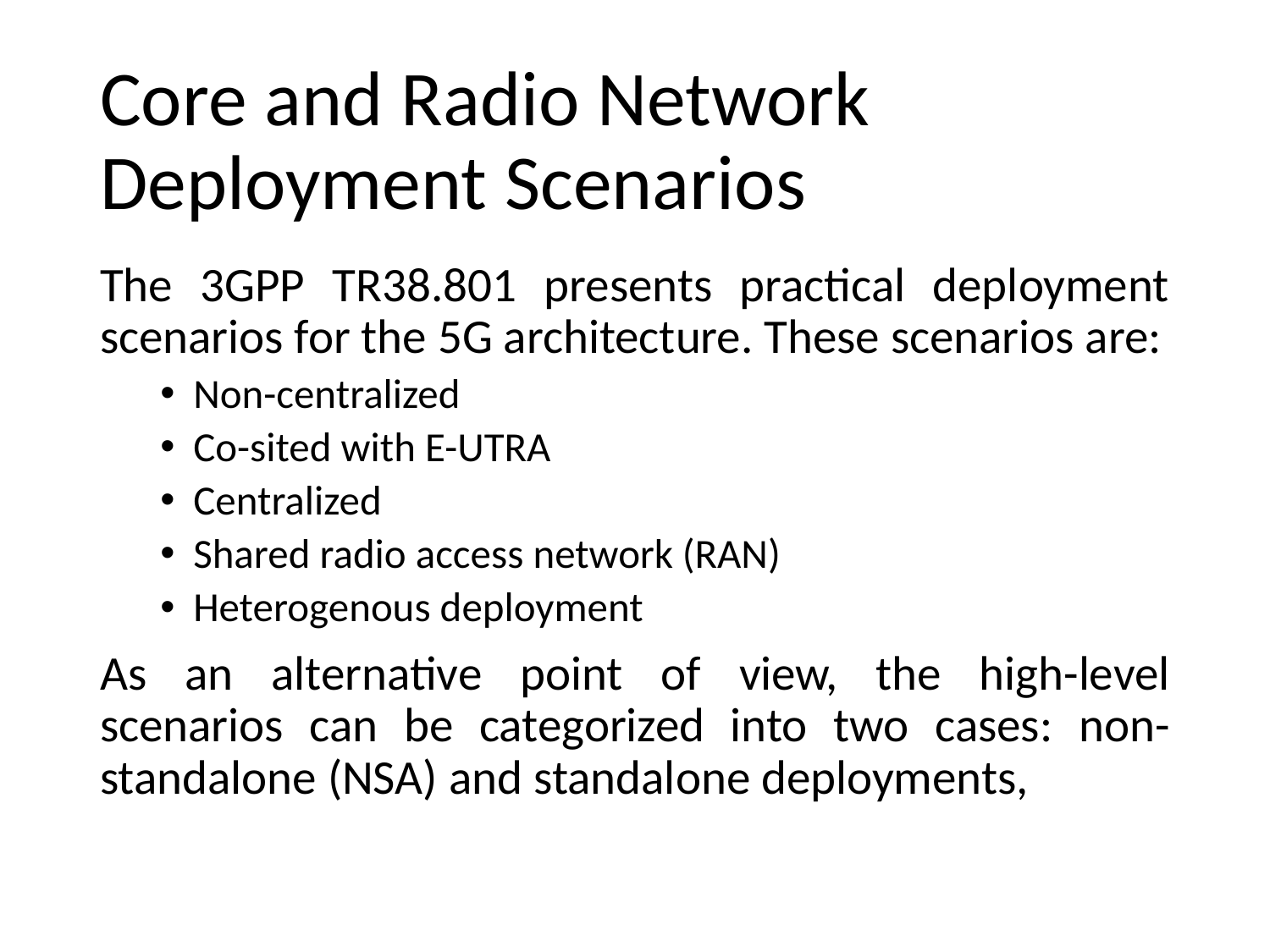

# Core and Radio Network Deployment Scenarios
The 3GPP TR38.801 presents practical deployment scenarios for the 5G architecture. These scenarios are:
Non-centralized
Co-sited with E-UTRA
Centralized
Shared radio access network (RAN)
Heterogenous deployment
As an alternative point of view, the high-level scenarios can be categorized into two cases: non-standalone (NSA) and standalone deployments,